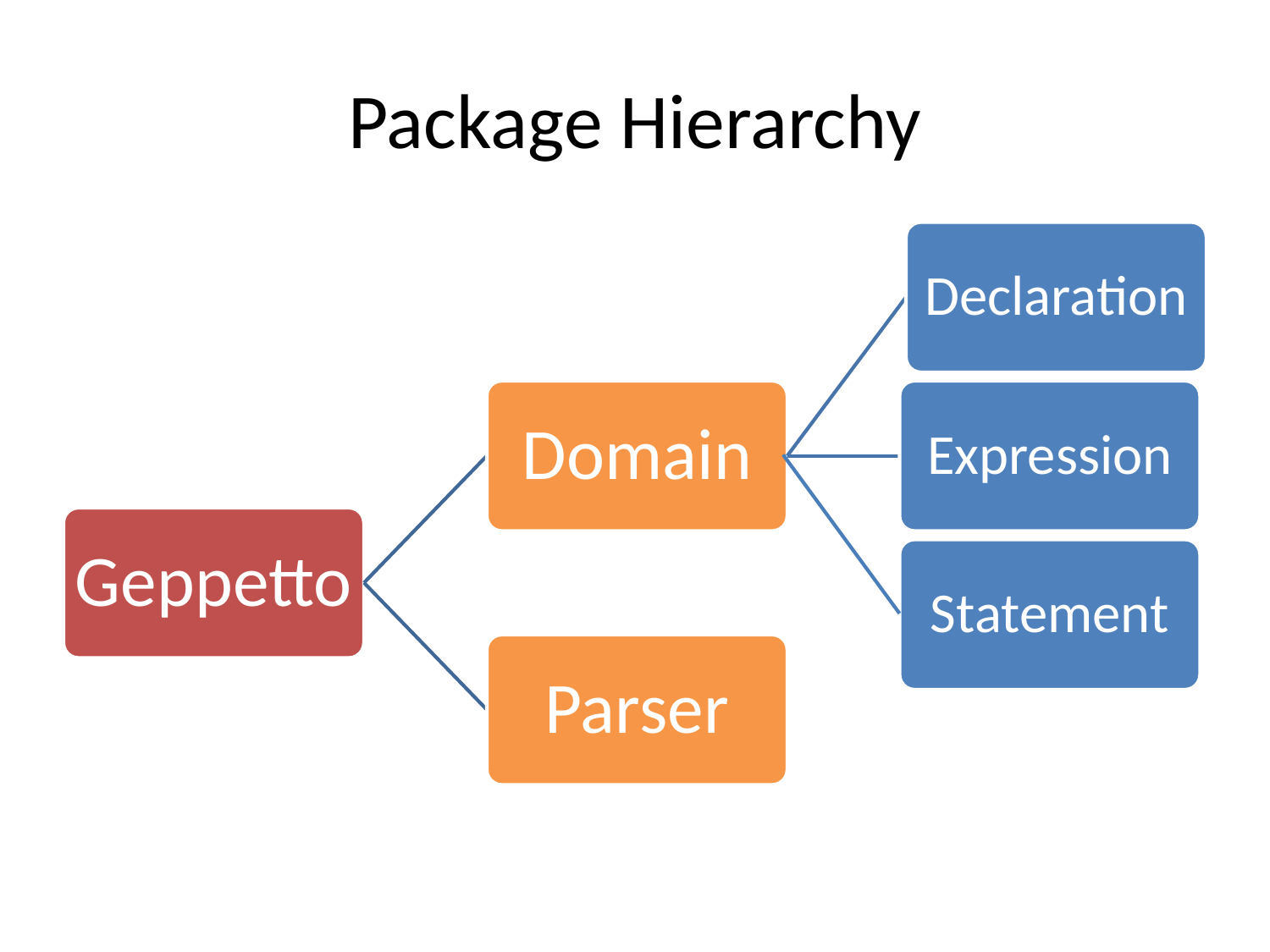

# Package Hierarchy
Geppetto

Domain

Declaration

Expression

Parser
Statement